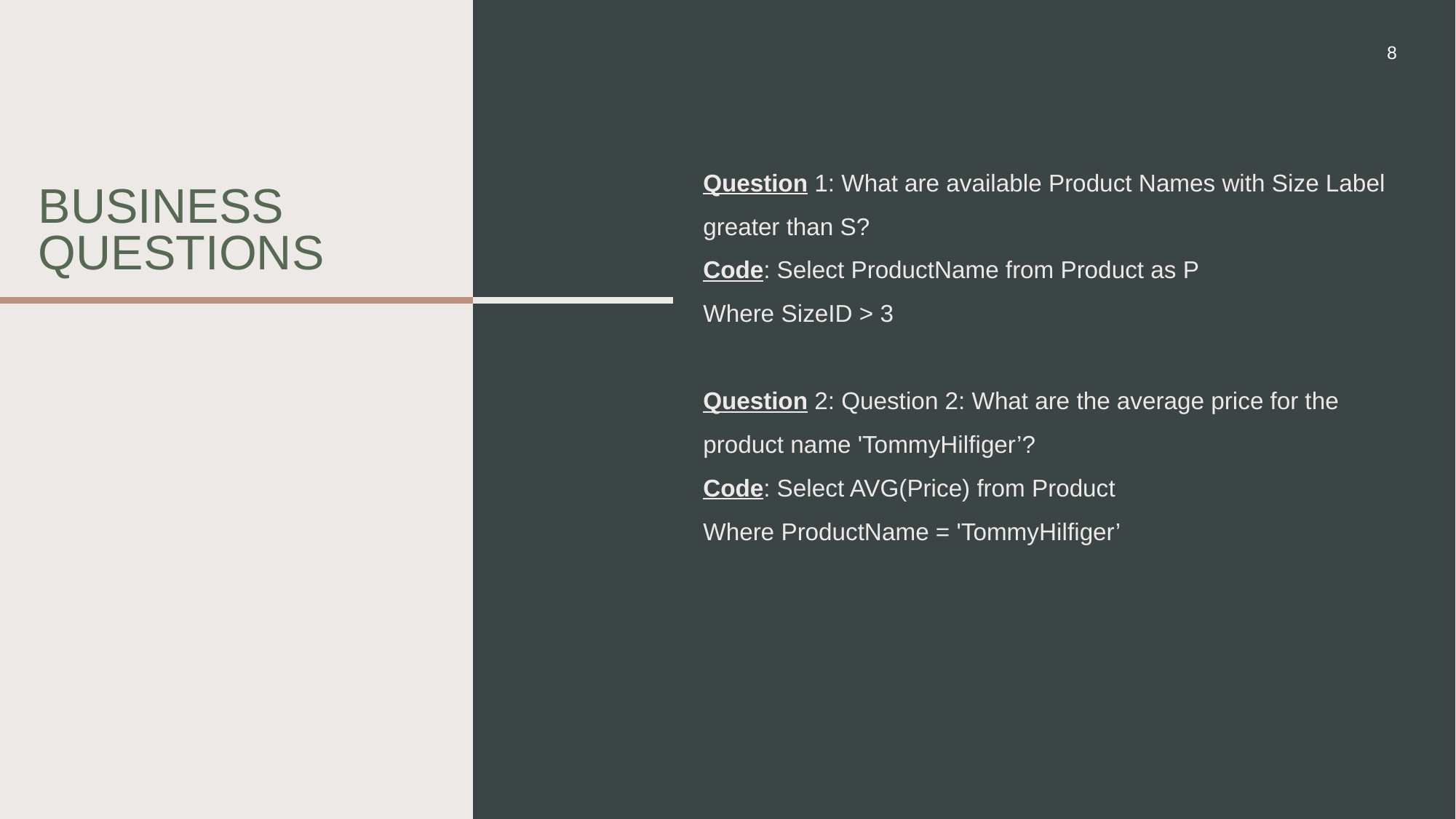

8
Question 1: What are available Product Names with Size Label greater than S?
Code: Select ProductName from Product as P
Where SizeID > 3

Question 2: Question 2: What are the average price for the product name 'TommyHilfiger’?
Code: Select AVG(Price) from Product
Where ProductName = 'TommyHilfiger’

# Business Questions